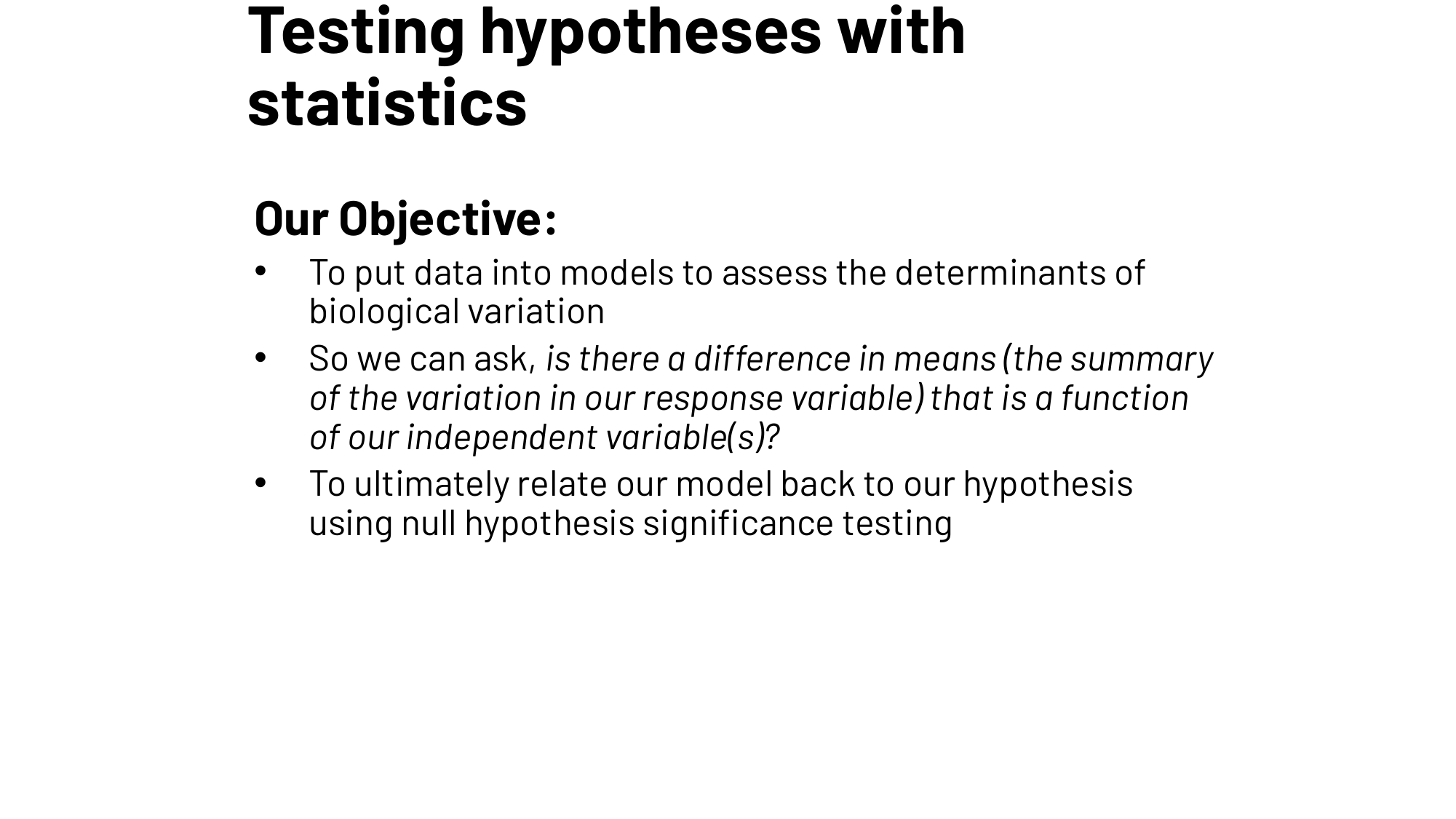

# Testing hypotheses with statistics

Our Objective:
To put data into models to assess the determinants of biological variation
So we can ask, is there a difference in means (the summary of the variation in our response variable) that is a function of our independent variable(s)?
To ultimately relate our model back to our hypothesis using null hypothesis significance testing